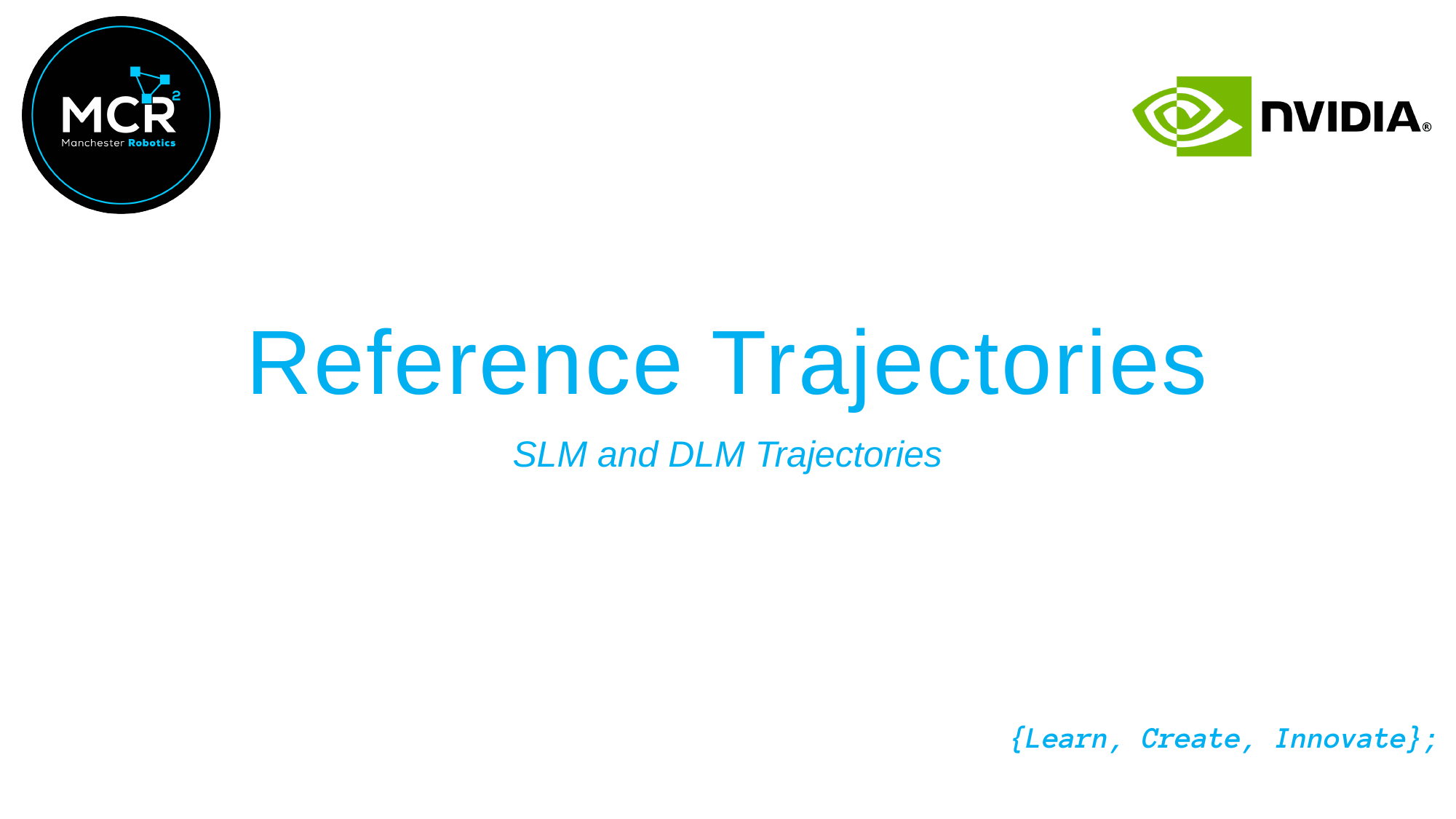

# Reference Trajectories
SLM and DLM Trajectories